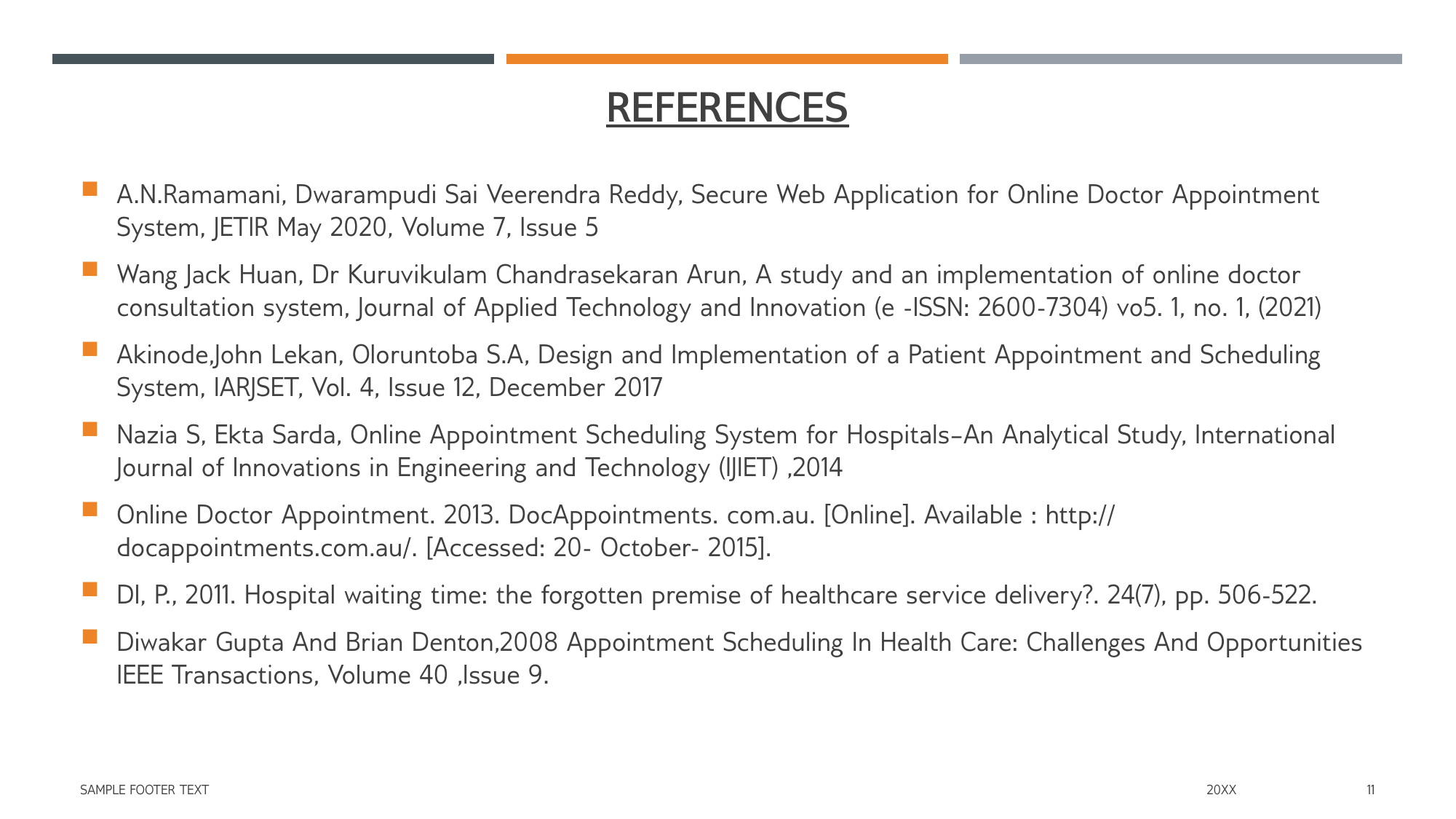

# References
A.N.Ramamani, Dwarampudi Sai Veerendra Reddy, Secure Web Application for Online Doctor Appointment System, JETIR May 2020, Volume 7, Issue 5
Wang Jack Huan, Dr Kuruvikulam Chandrasekaran Arun, A study and an implementation of online doctor consultation system, Journal of Applied Technology and Innovation (e -ISSN: 2600-7304) vo5. 1, no. 1, (2021)
Akinode,John Lekan, Oloruntoba S.A, Design and Implementation of a Patient Appointment and Scheduling System, IARJSET, Vol. 4, Issue 12, December 2017
Nazia S, Ekta Sarda, Online Appointment Scheduling System for Hospitals–An Analytical Study, International Journal of Innovations in Engineering and Technology (IJIET) ,2014
Online Doctor Appointment. 2013. DocAppointments. com.au. [Online]. Available : http:// docappointments.com.au/. [Accessed: 20- October- 2015].
DI, P., 2011. Hospital waiting time: the forgotten premise of healthcare service delivery?. 24(7), pp. 506-522.
Diwakar Gupta And Brian Denton,2008 Appointment Scheduling In Health Care: Challenges And Opportunities IEEE Transactions, Volume 40 ,Issue 9.
Sample Footer Text
20XX
11